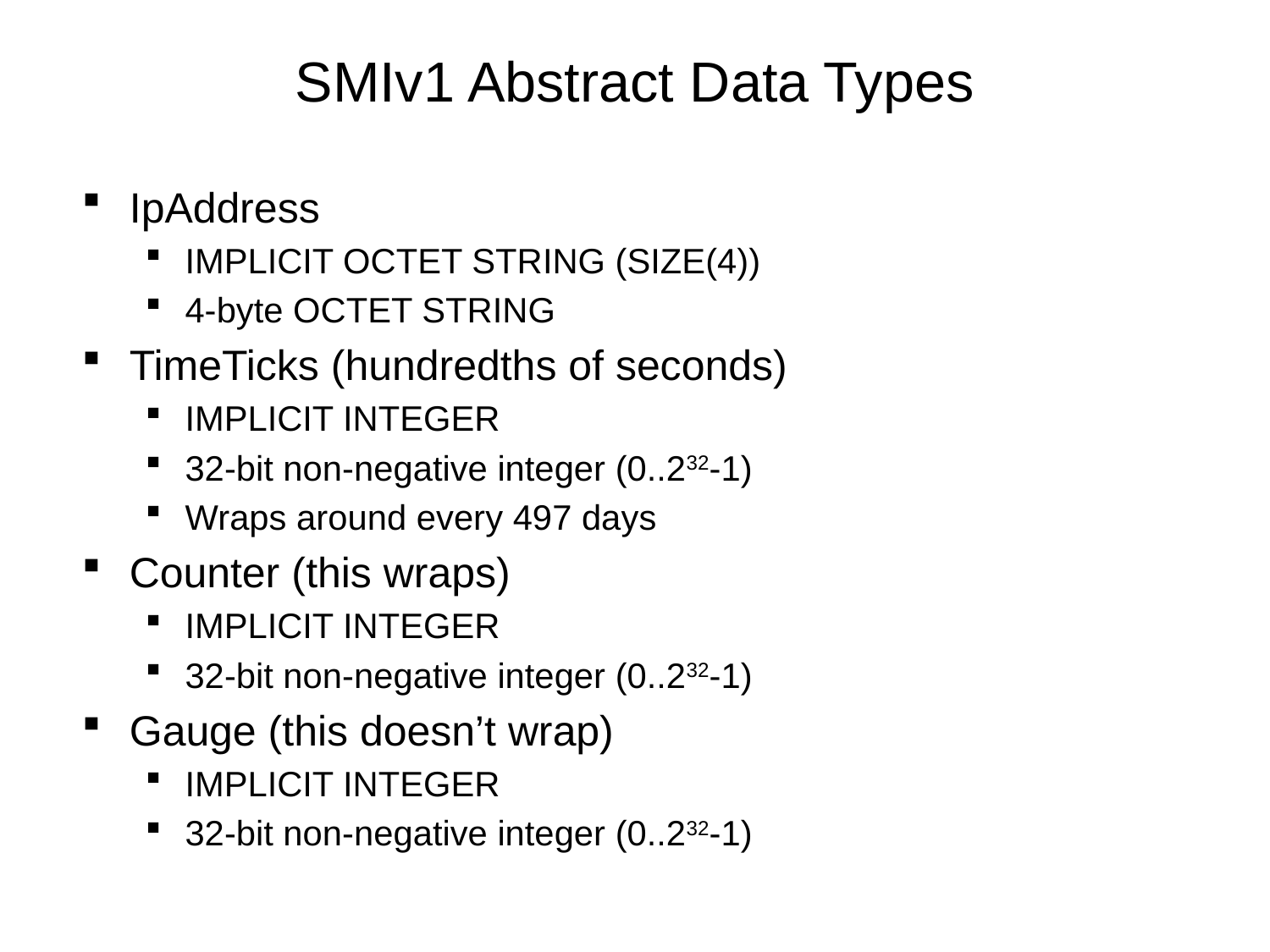

# SMIv1 Abstract Data Types
IpAddress
IMPLICIT OCTET STRING (SIZE(4))
4-byte OCTET STRING
TimeTicks (hundredths of seconds)
IMPLICIT INTEGER
32-bit non-negative integer (0..232-1)
Wraps around every 497 days
Counter (this wraps)
IMPLICIT INTEGER
32-bit non-negative integer (0..232-1)
Gauge (this doesn’t wrap)
IMPLICIT INTEGER
32-bit non-negative integer (0..232-1)